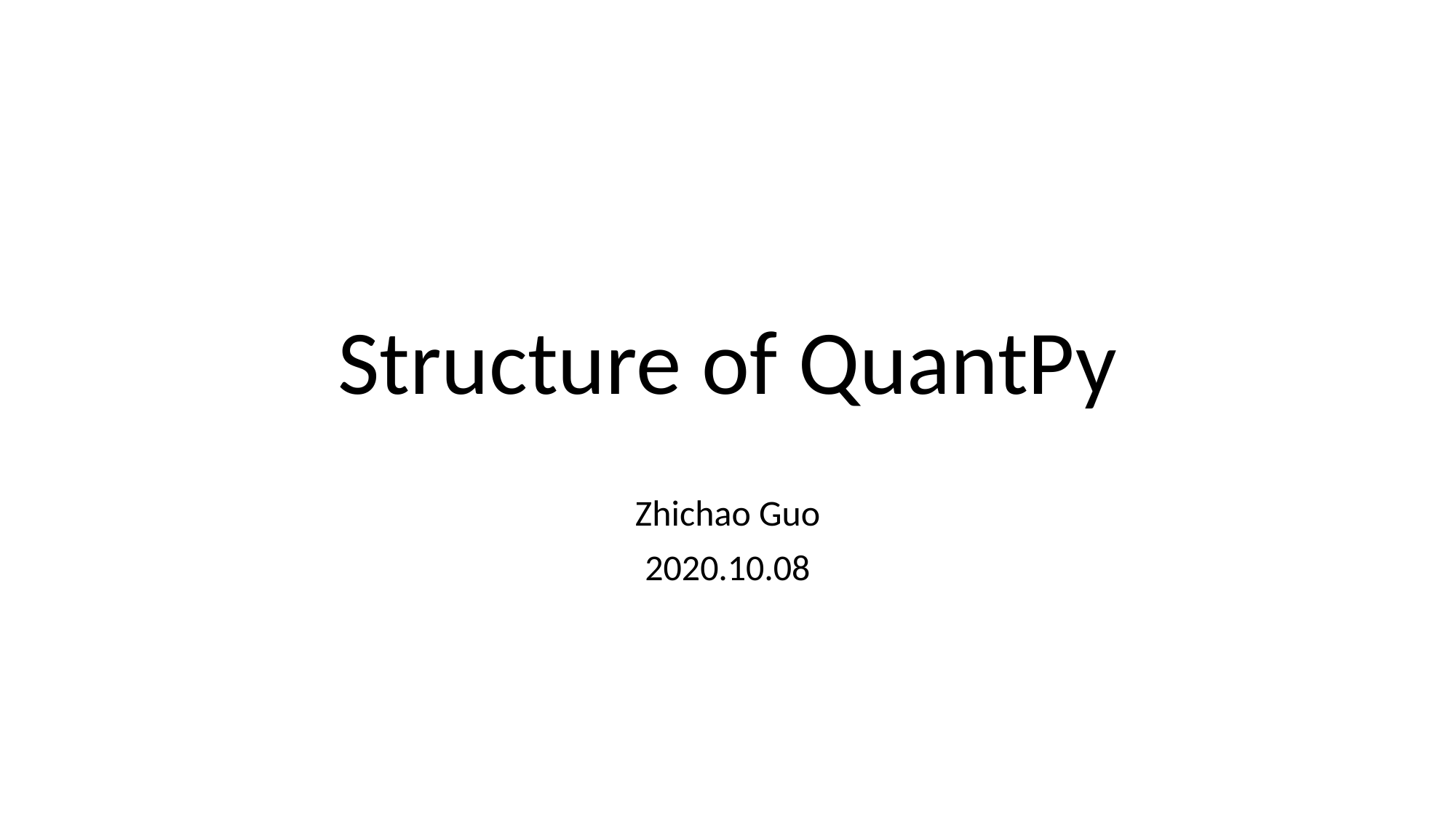

# Structure of QuantPy

Zhichao Guo
2020.10.08